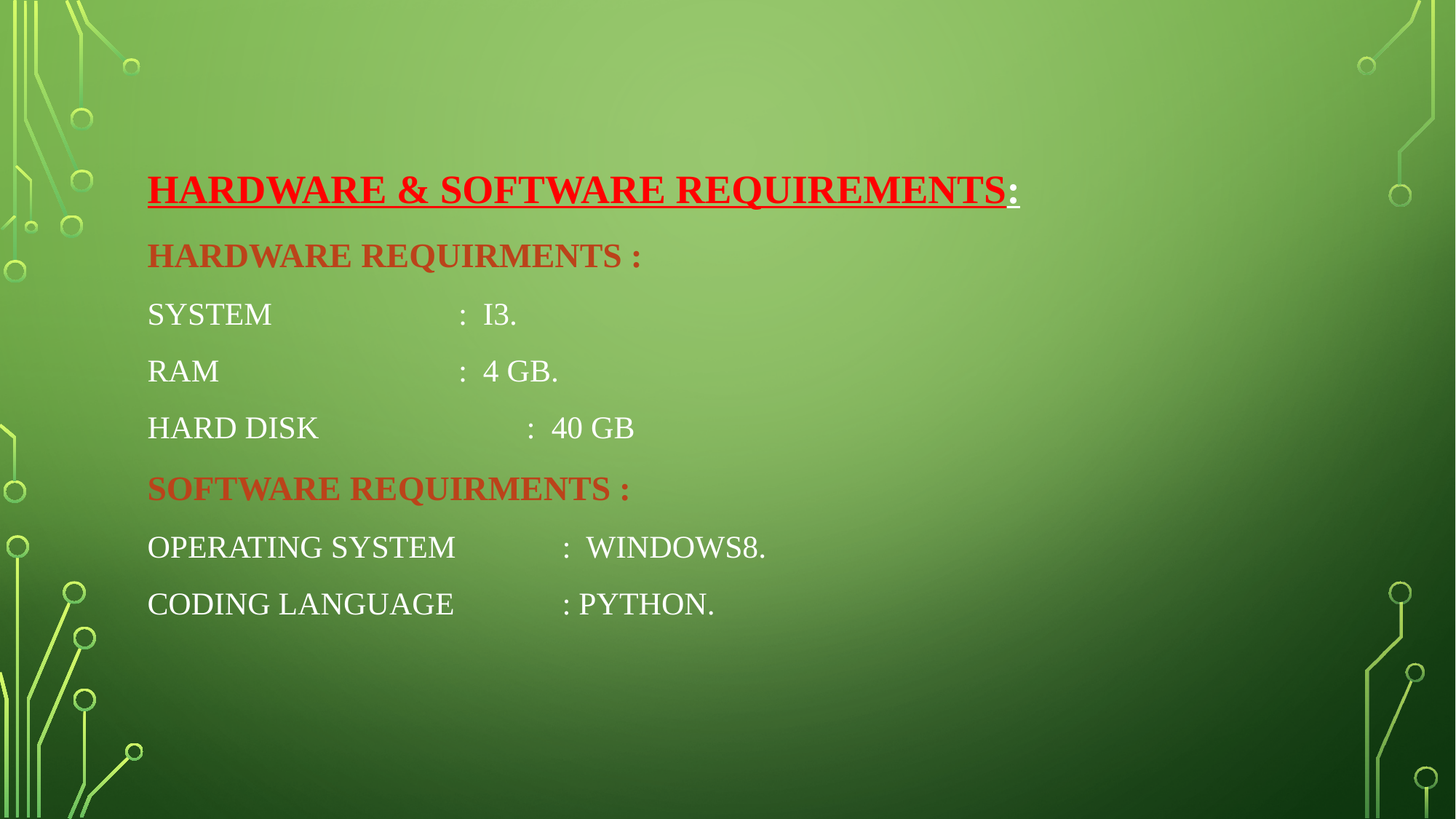

# HARDWARE & SOFTWARE REQUIREMENTS: HARDware REQUIRMENTS : System   		:  i3. Ram   			:  4 GB. Hard Disk                          :  40 GB SOFTWARE REQUIRMENTS : Operating system  	:  Windows8. Coding Language 	: python.